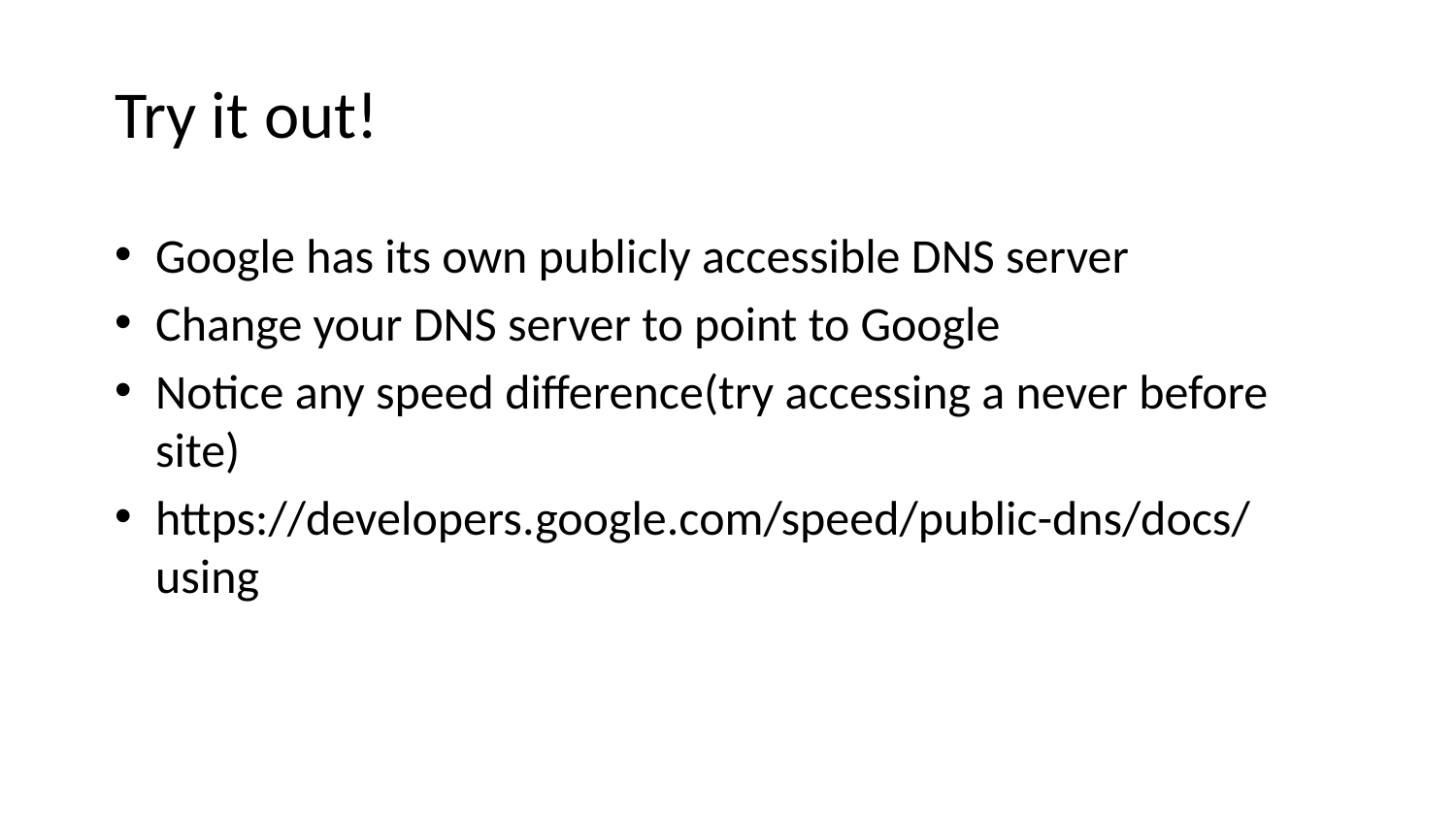

# Try it out!
Google has its own publicly accessible DNS server
Change your DNS server to point to Google
Notice any speed difference(try accessing a never before site)
https://developers.google.com/speed/public-dns/docs/using